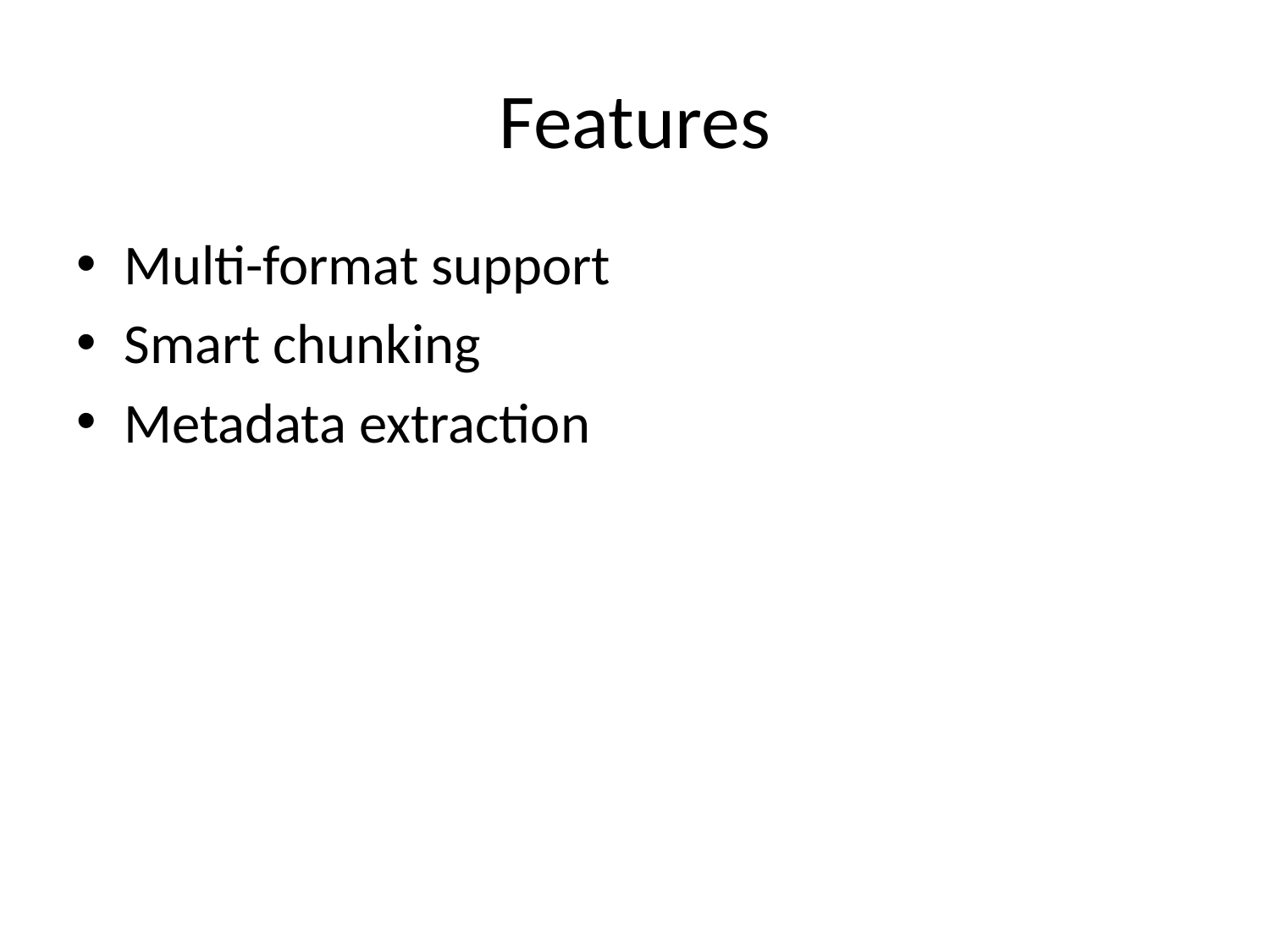

# Features
Multi-format support
Smart chunking
Metadata extraction